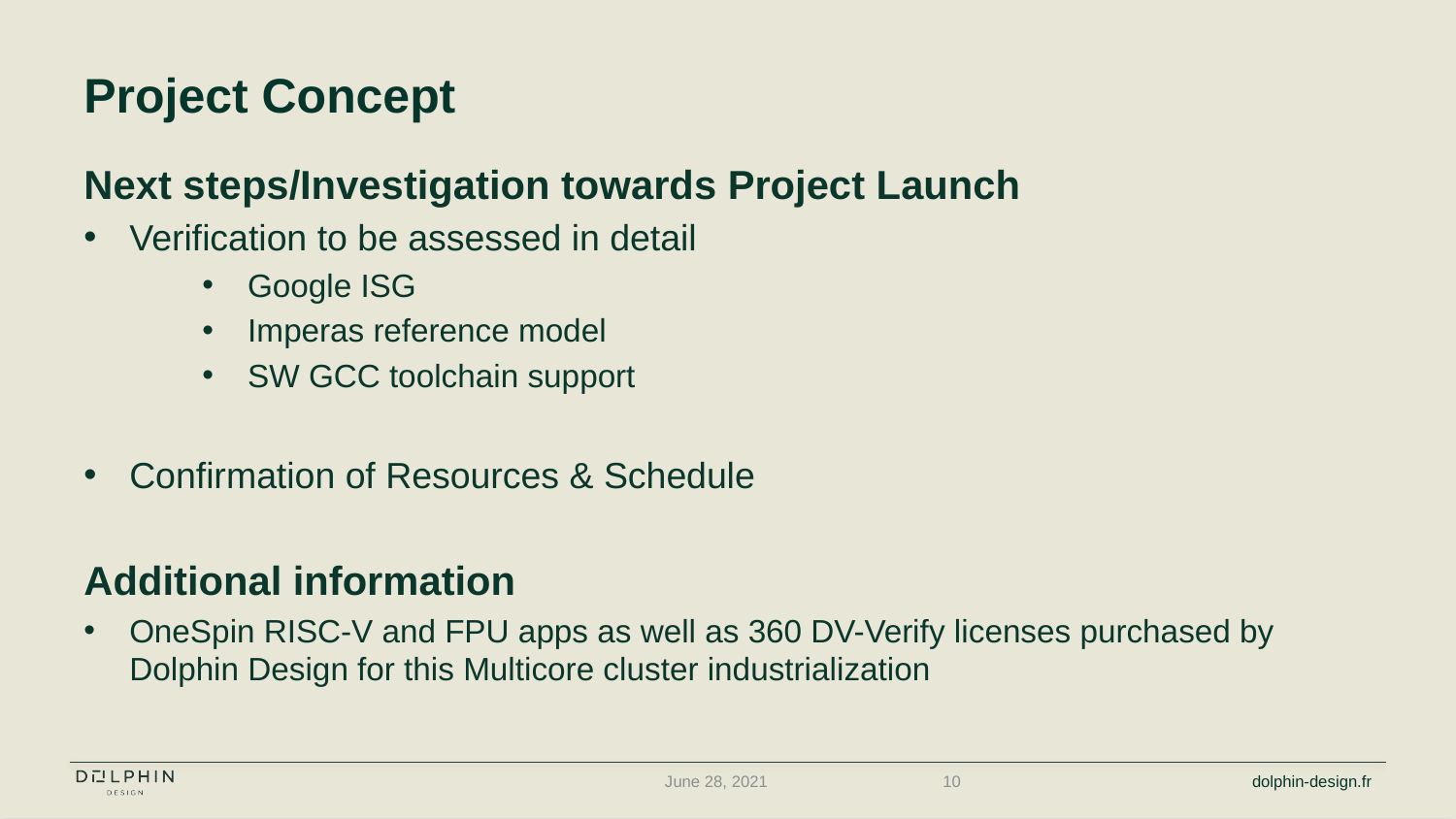

Project Concept
Next steps/Investigation towards Project Launch
Verification to be assessed in detail
Google ISG
Imperas reference model
SW GCC toolchain support

Confirmation of Resources & Schedule

Additional information
OneSpin RISC-V and FPU apps as well as 360 DV-Verify licenses purchased by Dolphin Design for this Multicore cluster industrialization
June 28, 2021
10